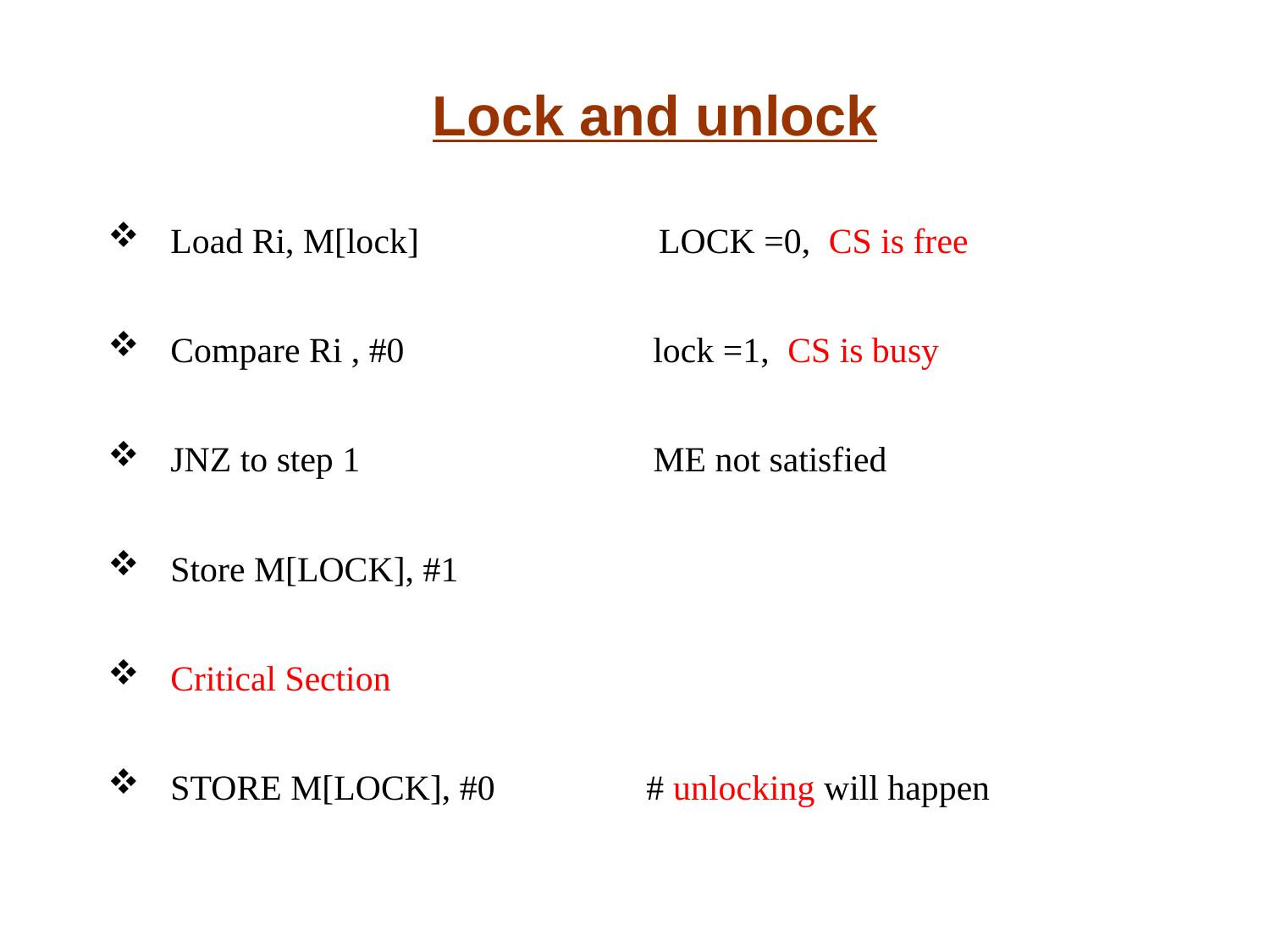

# Lock and unlock
Load Ri, M[lock]                           LOCK =0,  CS is free
Compare Ri , #0                            lock =1,  CS is busy
JNZ to step 1                                 ME not satisfied
Store M[LOCK], #1
Critical Section
STORE M[LOCK], #0                 # unlocking will happen